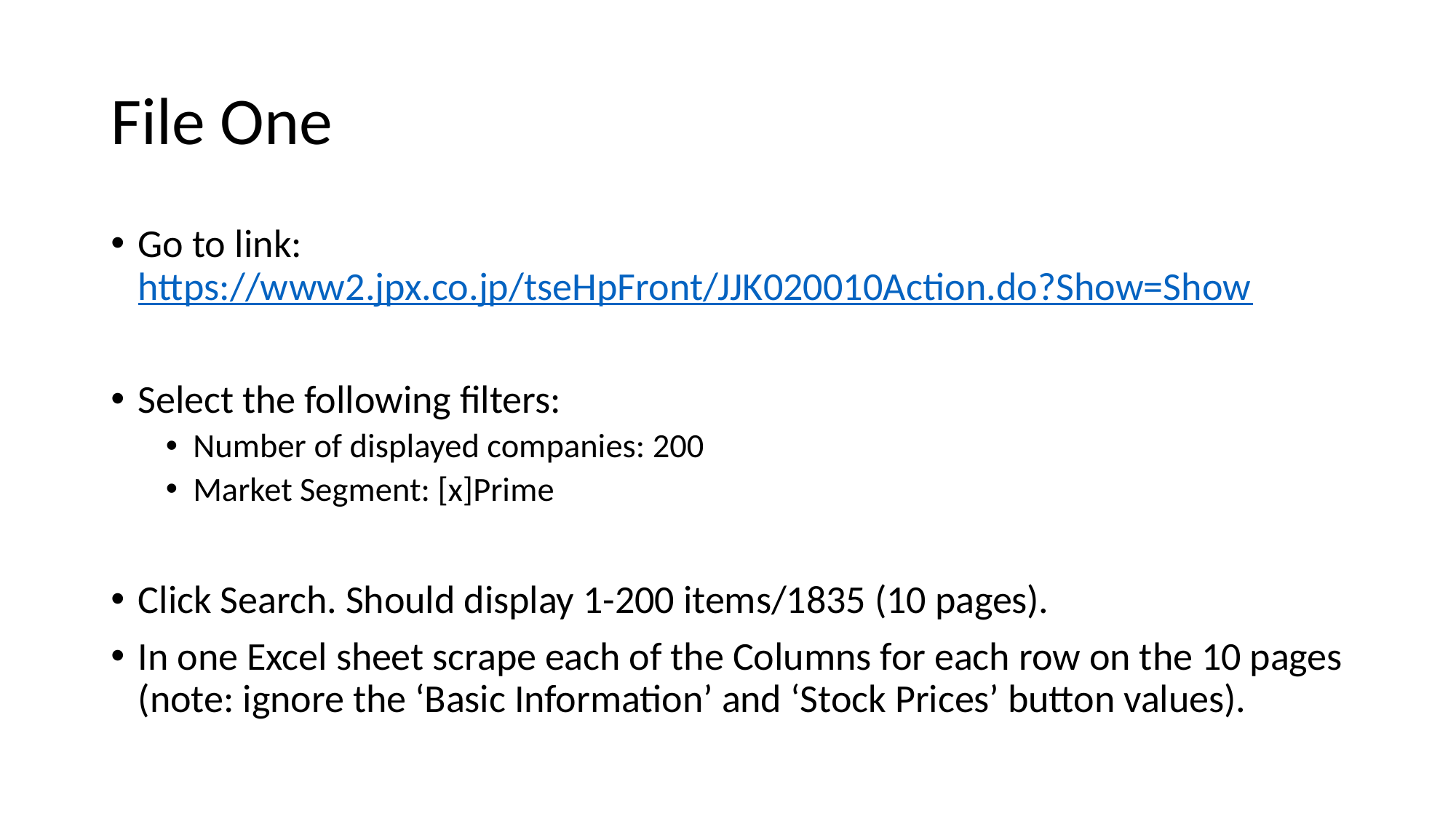

# File One
Go to link: https://www2.jpx.co.jp/tseHpFront/JJK020010Action.do?Show=Show

Select the following filters:
Number of displayed companies: 200
Market Segment: [x]Prime

Click Search. Should display 1-200 items/1835 (10 pages).
In one Excel sheet scrape each of the Columns for each row on the 10 pages (note: ignore the ‘Basic Information’ and ‘Stock Prices’ button values).